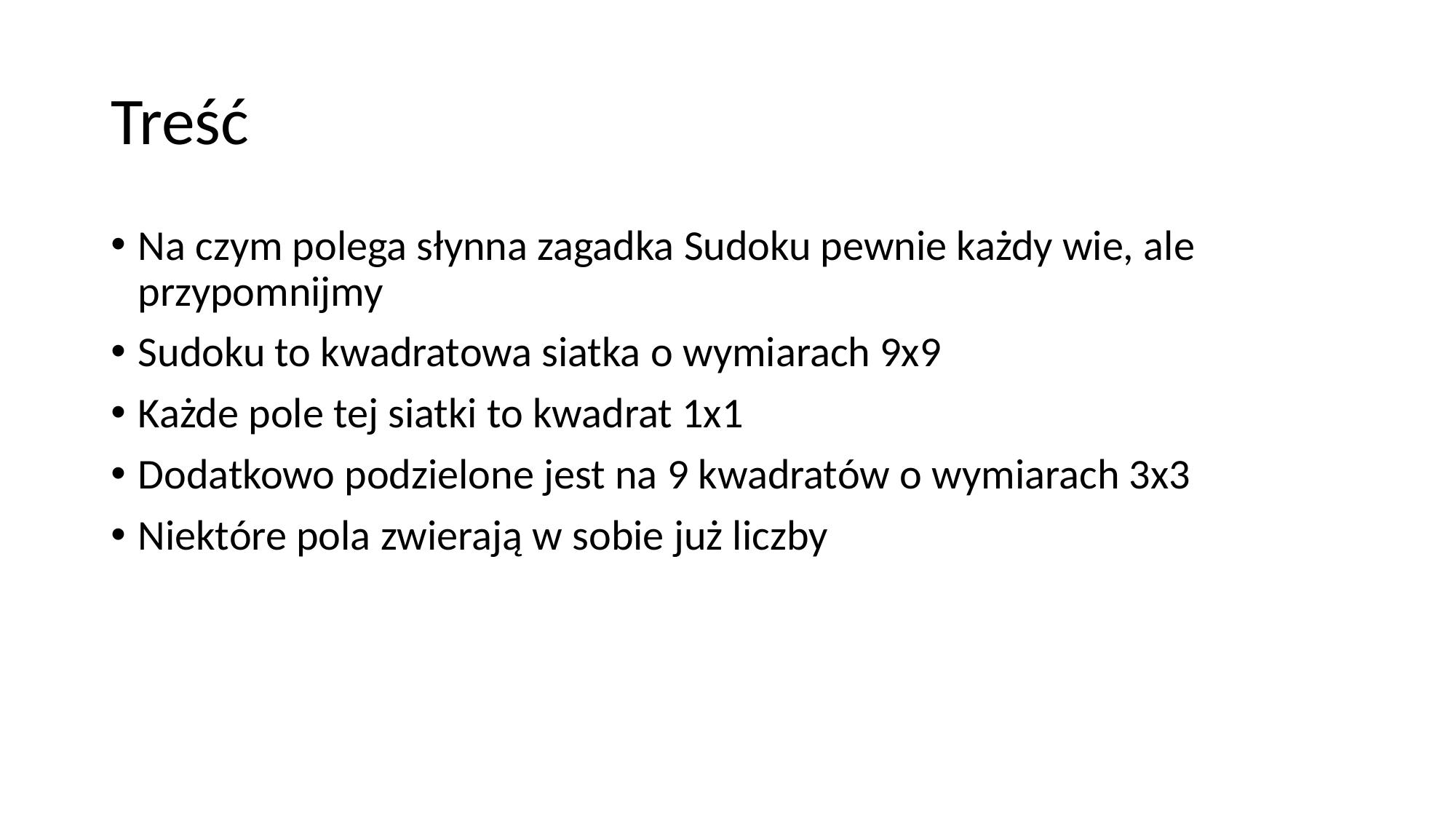

# Treść
Na czym polega słynna zagadka Sudoku pewnie każdy wie, ale przypomnijmy
Sudoku to kwadratowa siatka o wymiarach 9x9
Każde pole tej siatki to kwadrat 1x1
Dodatkowo podzielone jest na 9 kwadratów o wymiarach 3x3
Niektóre pola zwierają w sobie już liczby